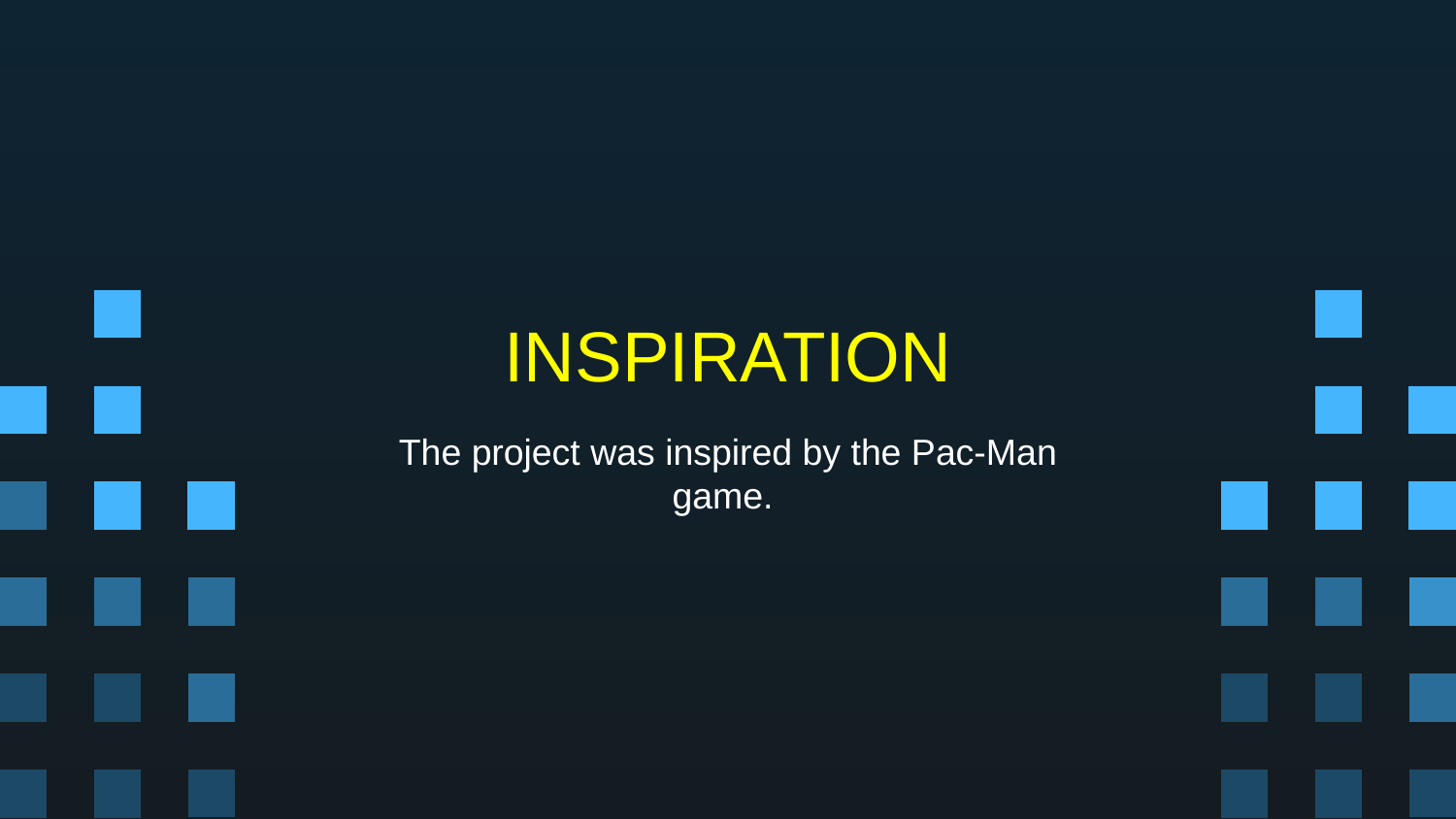

# INSPIRATION
The project was inspired by the Pac-Man game.